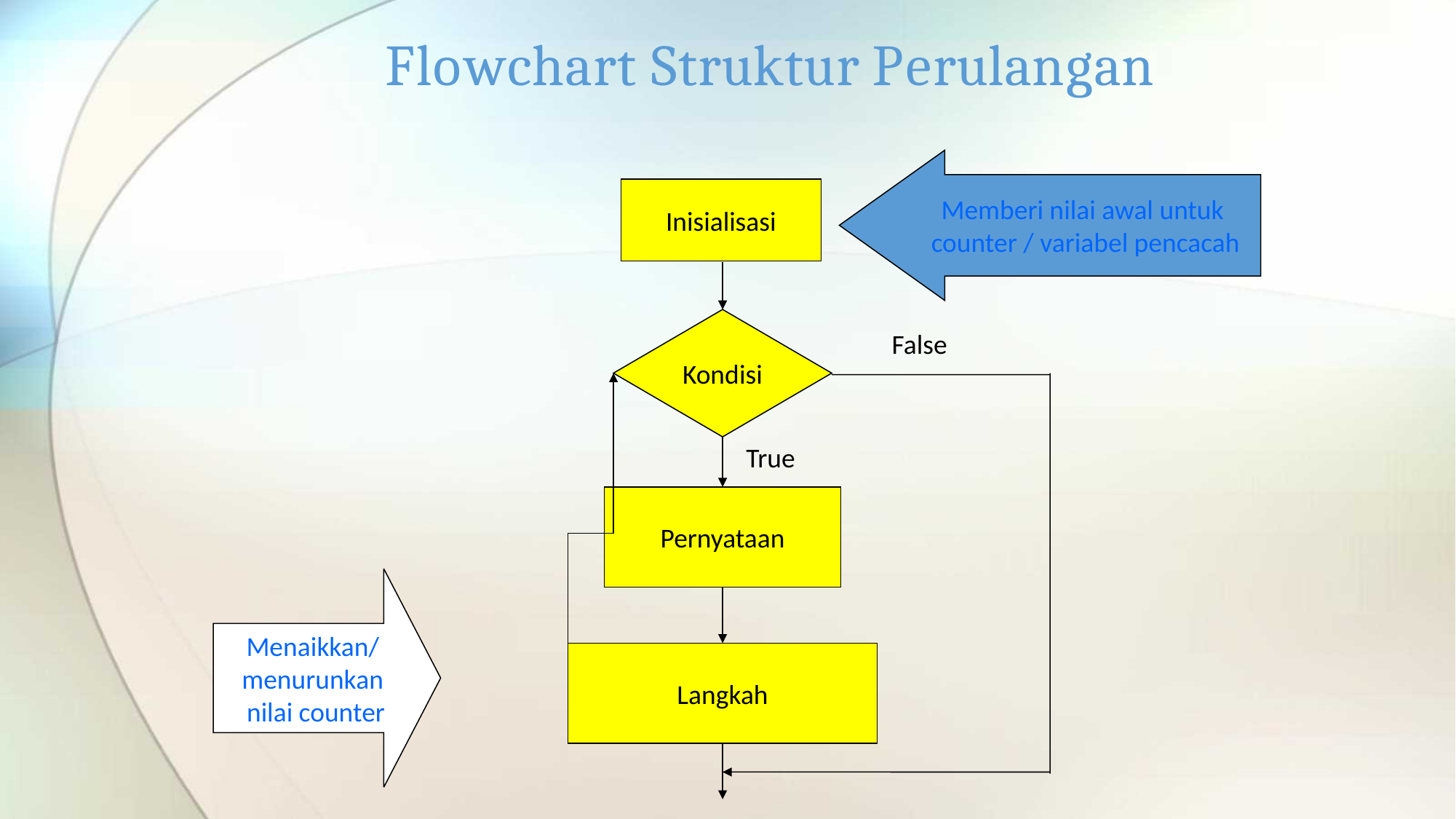

# Flowchart Struktur Perulangan
Memberi nilai awal untuk
counter / variabel pencacah
Inisialisasi
Kondisi
False

True
Pernyataan
Langkah

Menaikkan/
menurunkan
 nilai counter